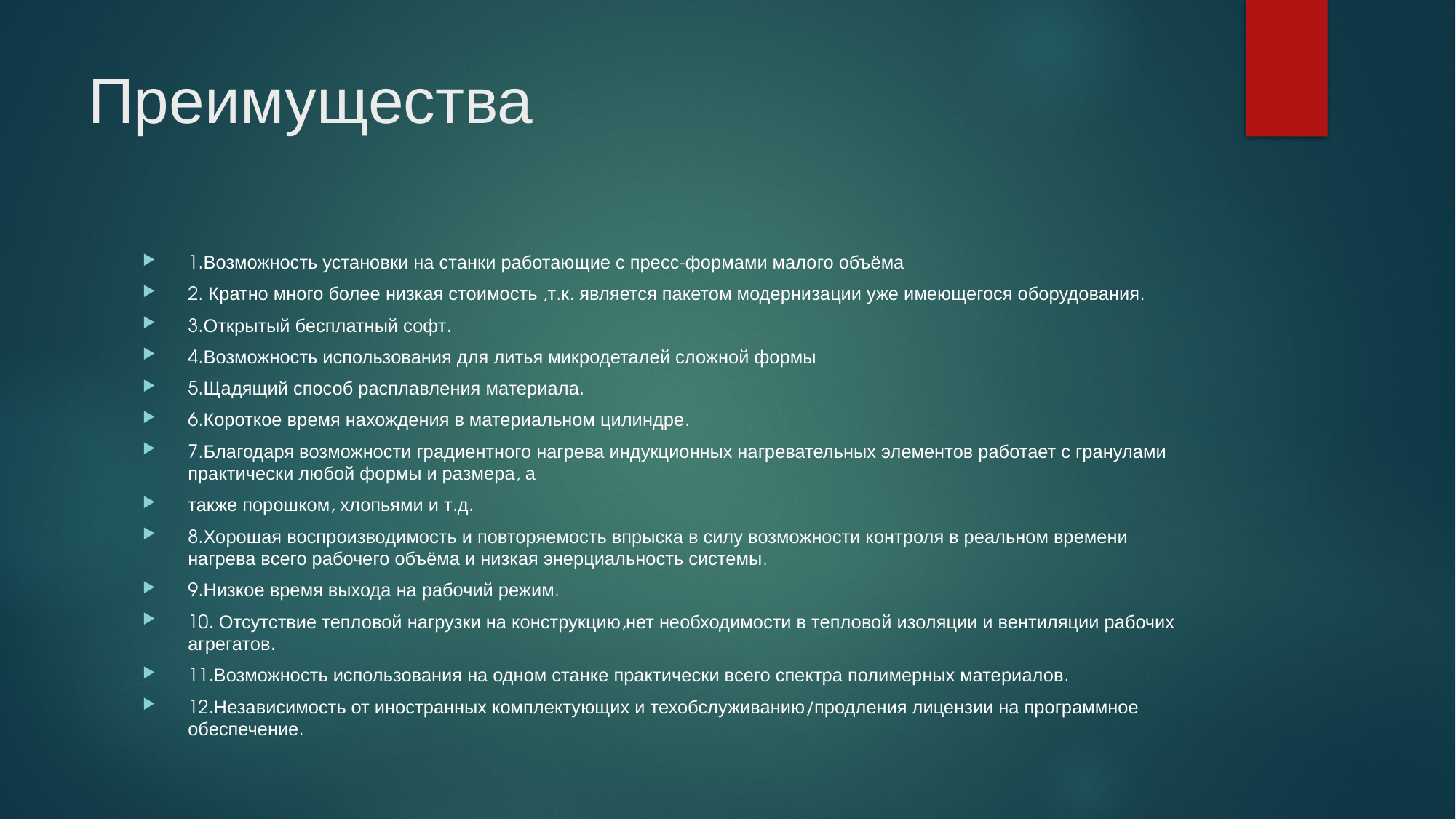

# Преимущества
1.Возможность установки на станки работающие с пресс-формами малого объёма
2. Кратно много более низкая стоимость ,т.к. является пакетом модернизации уже имеющегося оборудования.
3.Открытый бесплатный софт.
4.Возможность использования для литья микродеталей сложной формы
5.Щадящий способ расплавления материала.
6.Короткое время нахождения в материальном цилиндре.
7.Благодаря возможности градиентного нагрева индукционных нагревательных элементов работает с гранулами практически любой формы и размера, а
также порошком, хлопьями и т.д.
8.Хорошая воспроизводимость и повторяемость впрыска в силу возможности контроля в реальном времени нагрева всего рабочего объёма и низкая энерциальность системы.
9.Низкое время выхода на рабочий режим.
10. Отсутствие тепловой нагрузки на конструкцию,нет необходимости в тепловой изоляции и вентиляции рабочих агрегатов.
11.Возможность использования на одном станке практически всего спектра полимерных материалов.
12.Независимость от иностранных комплектующих и техобслуживанию/продления лицензии на программное обеспечение.